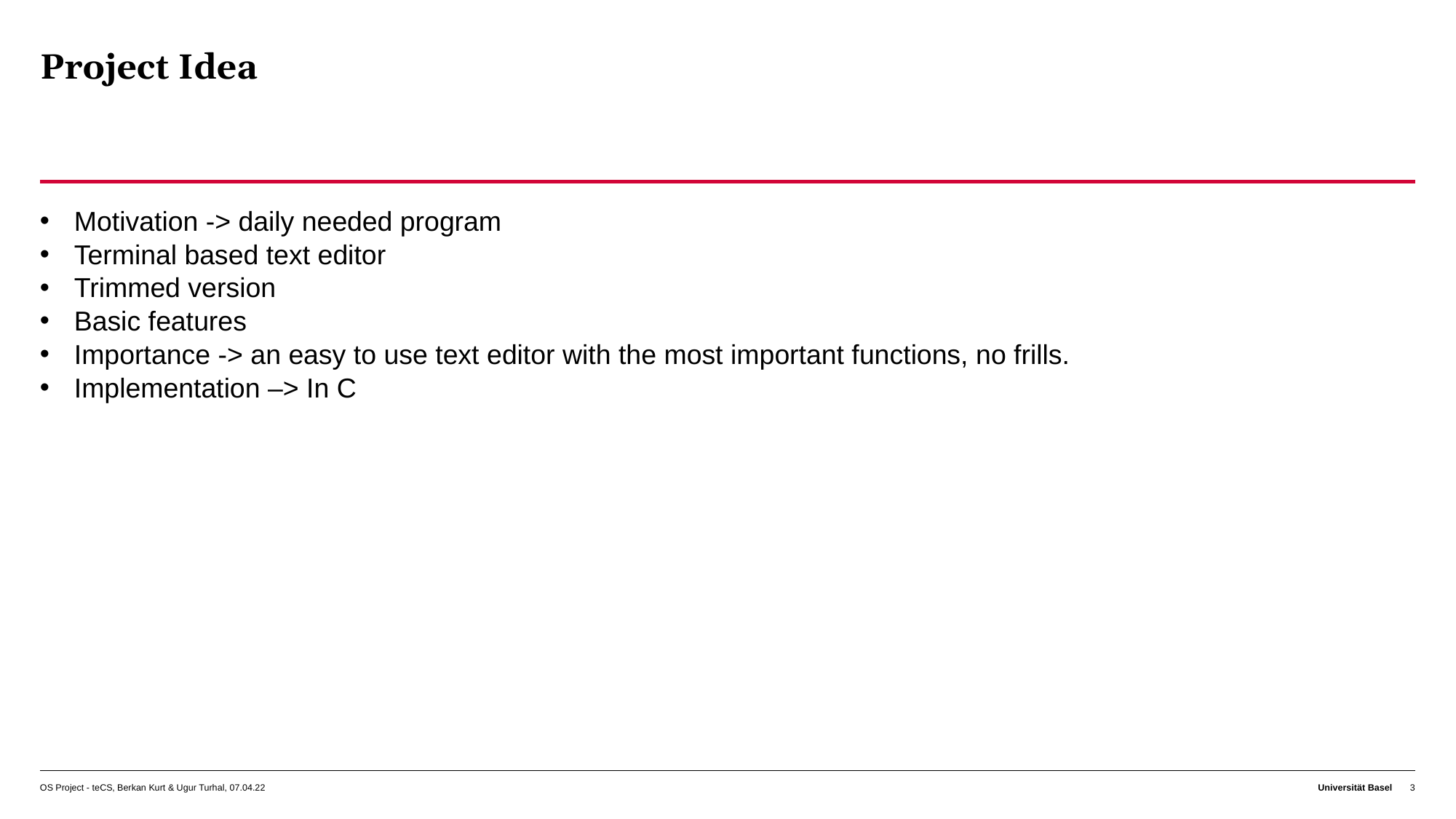

# Project Idea
Motivation -> daily needed program
Terminal based text editor
Trimmed version
Basic features
Importance -> an easy to use text editor with the most important functions, no frills.
Implementation –> In C

OS Project - teCS, Berkan Kurt & Ugur Turhal, 07.04.22
Universität Basel
3